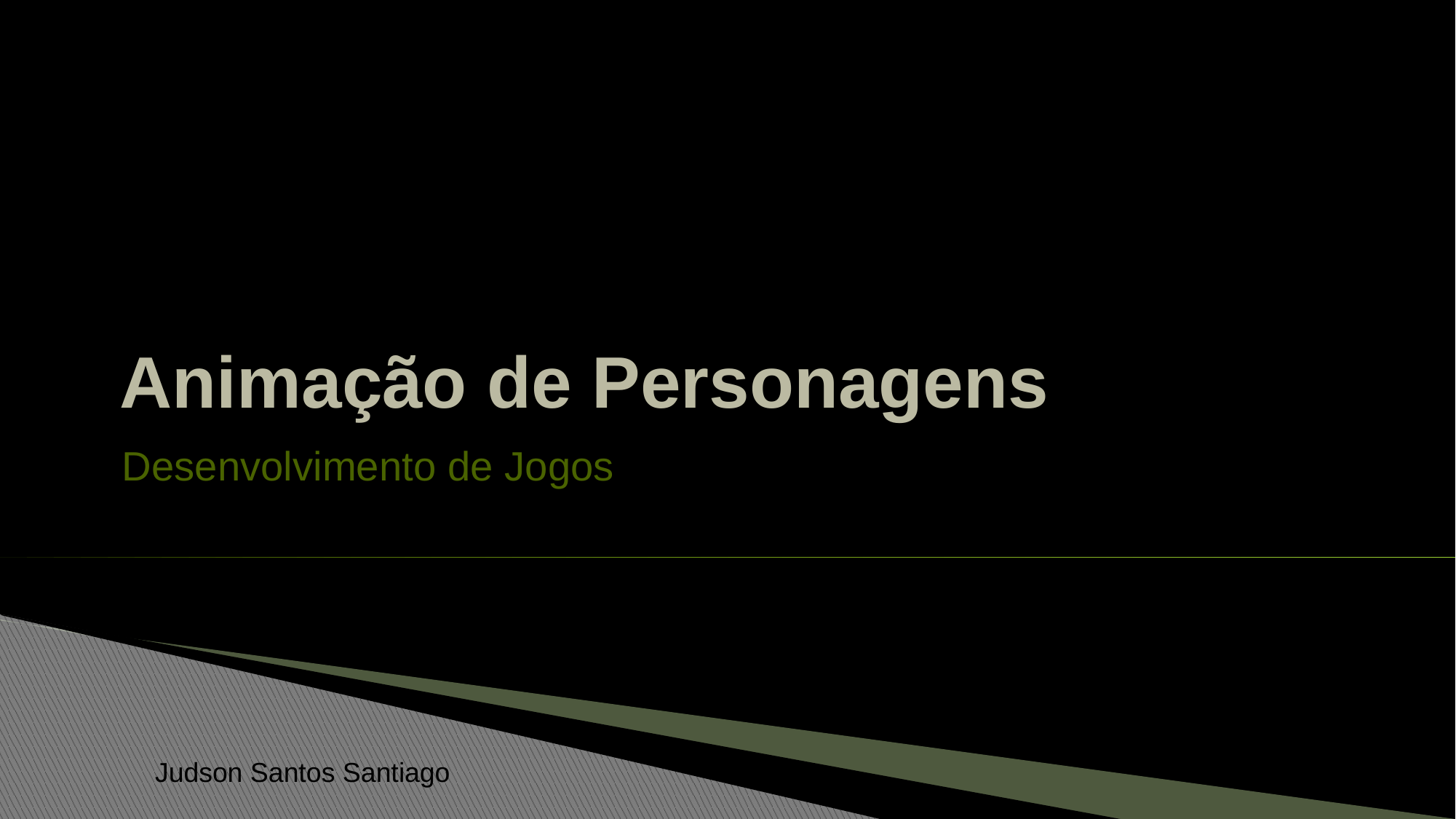

# Animação de Personagens
Desenvolvimento de Jogos